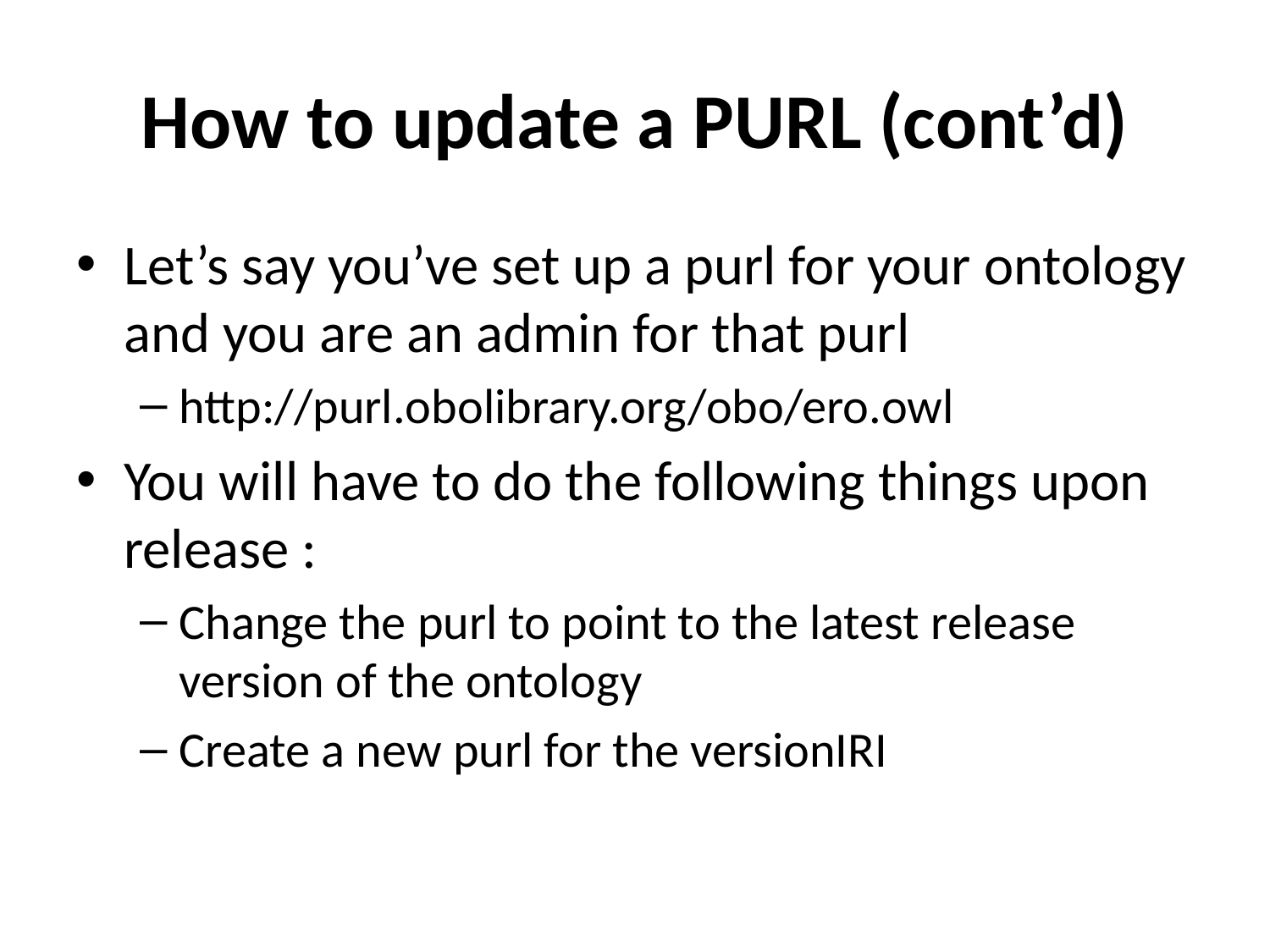

# How to update a PURL (cont’d)
Let’s say you’ve set up a purl for your ontology and you are an admin for that purl
http://purl.obolibrary.org/obo/ero.owl
You will have to do the following things upon release :
Change the purl to point to the latest release version of the ontology
Create a new purl for the versionIRI